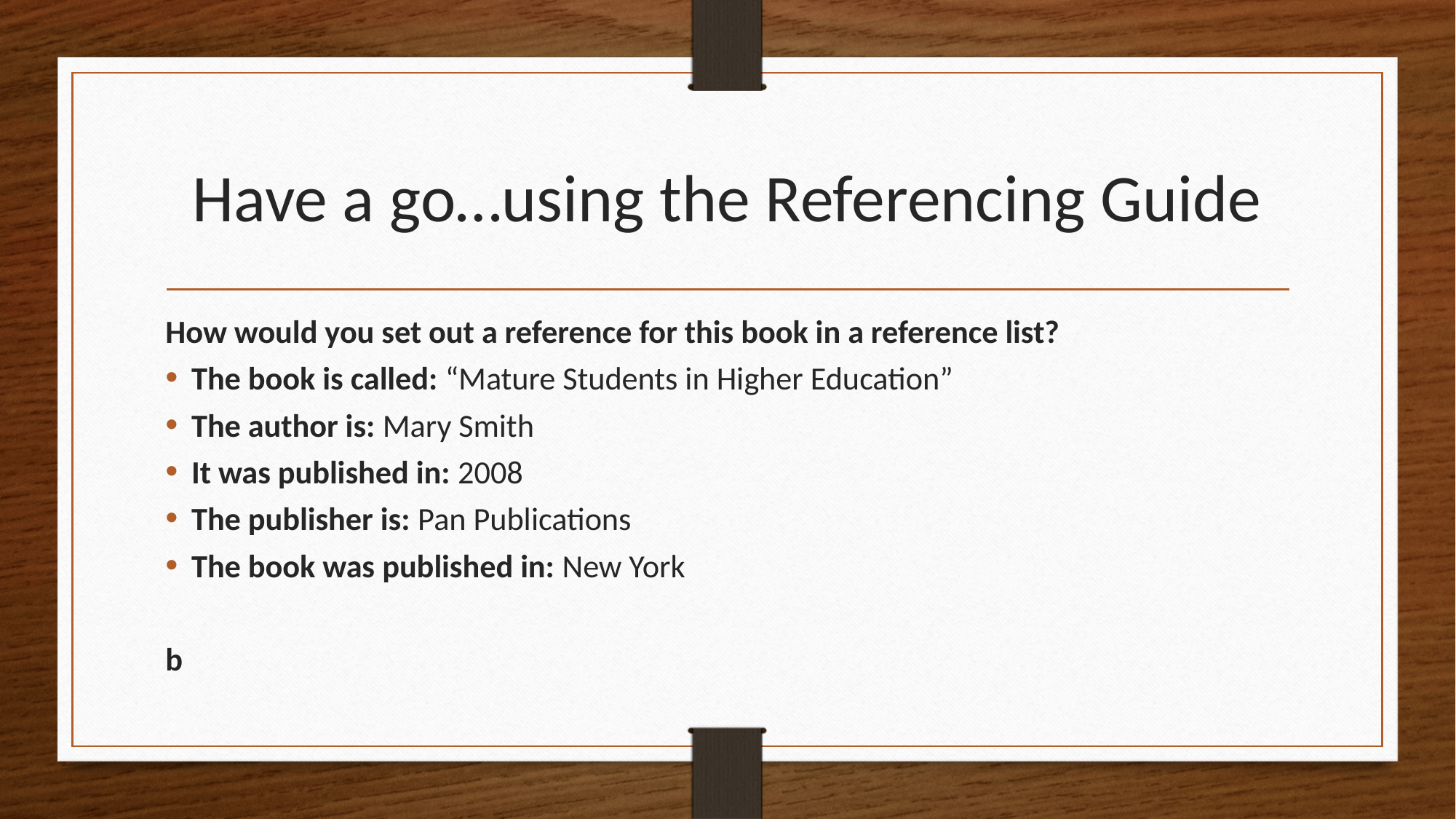

# Have a go…using the Referencing Guide
How would you set out a reference for this book in a reference list?
The book is called: “Mature Students in Higher Education”
The author is: Mary Smith
It was published in: 2008
The publisher is: Pan Publications
The book was published in: New York

b